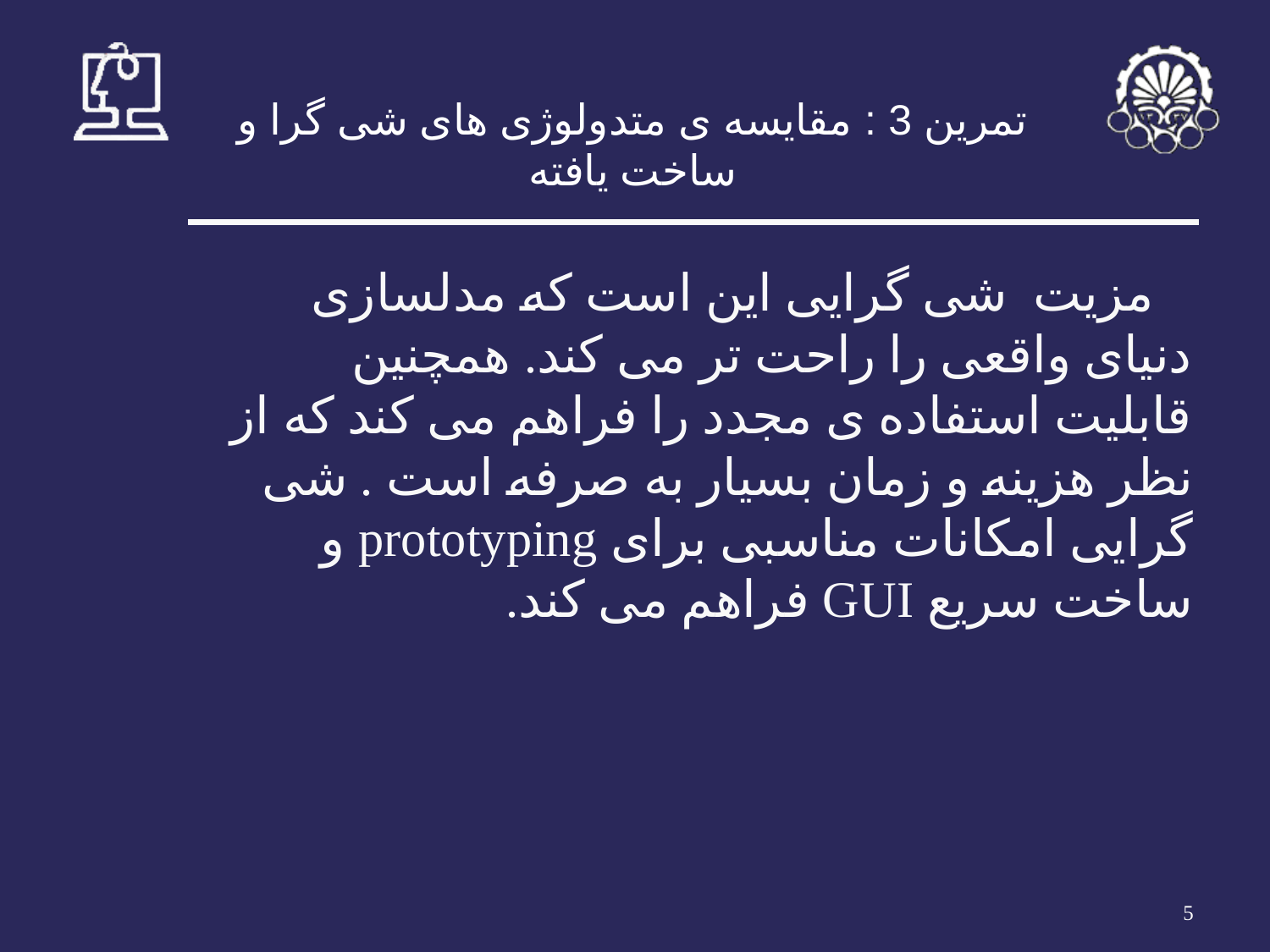

# تمرین 3 : مقایسه ی متدولوژی های شی گرا و ساخت یافته
   مزیت  شی گرایی این است که مدلسازی دنیای واقعی را راحت تر می کند. همچنین قابلیت استفاده ی مجدد را فراهم می کند که از نظر هزینه و زمان بسیار به صرفه است . شی گرایی امکانات مناسبی برای prototyping و ساخت سریع GUI فراهم می کند.
5